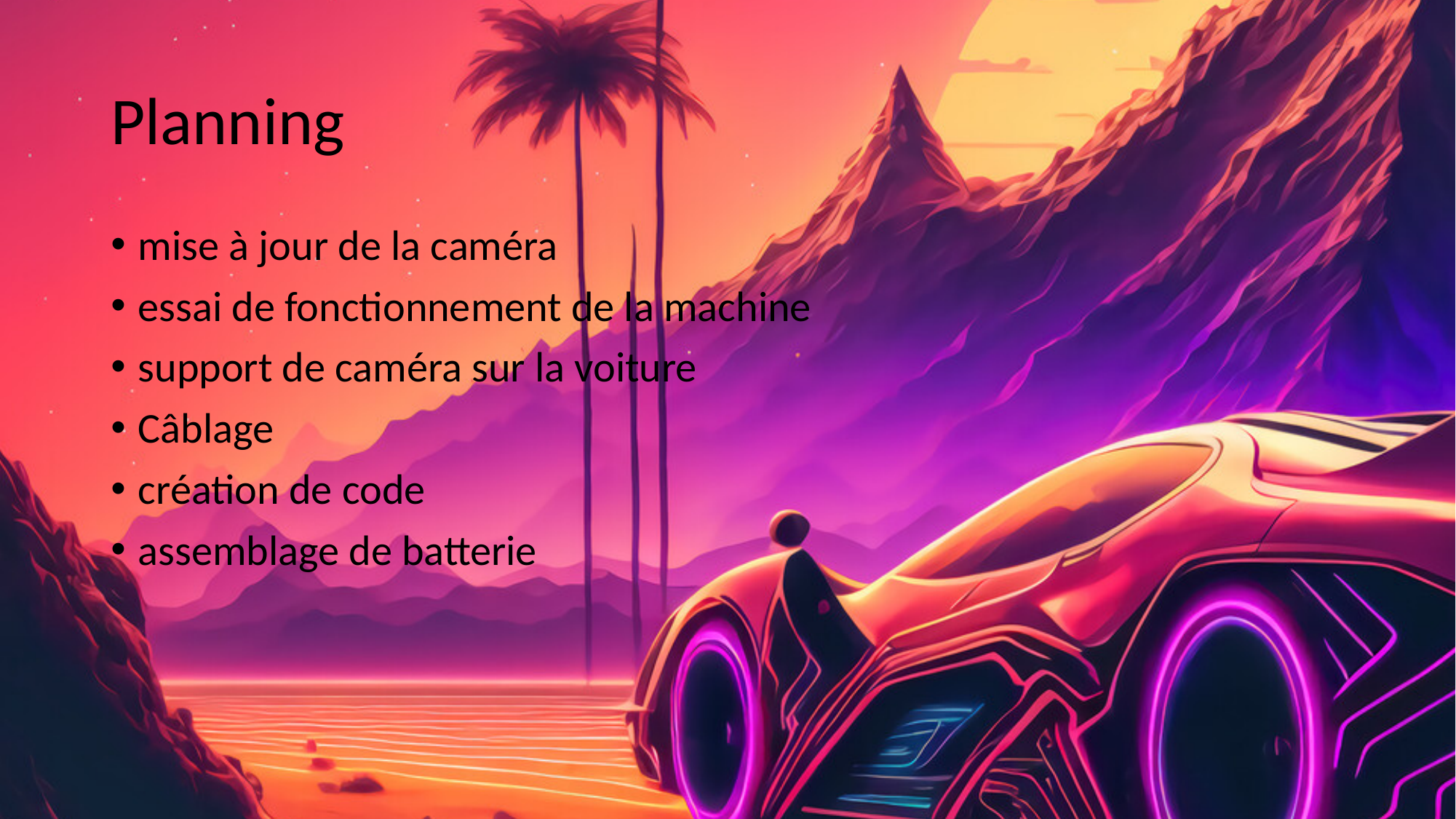

# Planning
mise à jour de la caméra
essai de fonctionnement de la machine
support de caméra sur la voiture
Câblage
création de code
assemblage de batterie